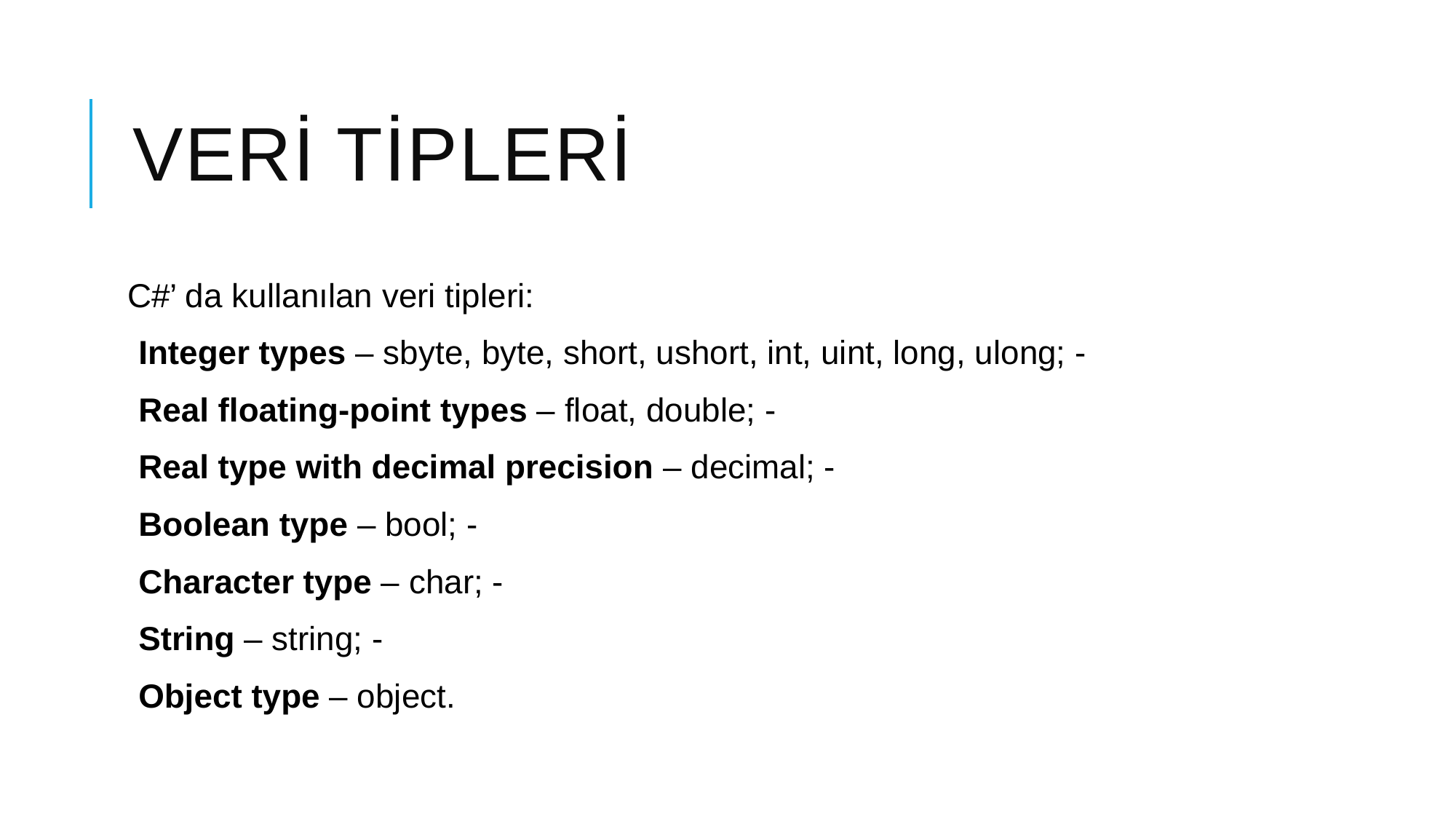

# Veri tipleri
C#’ da kullanılan veri tipleri:
Integer types – sbyte, byte, short, ushort, int, uint, long, ulong; -
Real floating-point types – float, double; -
Real type with decimal precision – decimal; -
Boolean type – bool; -
Character type – char; -
String – string; -
Object type – object.